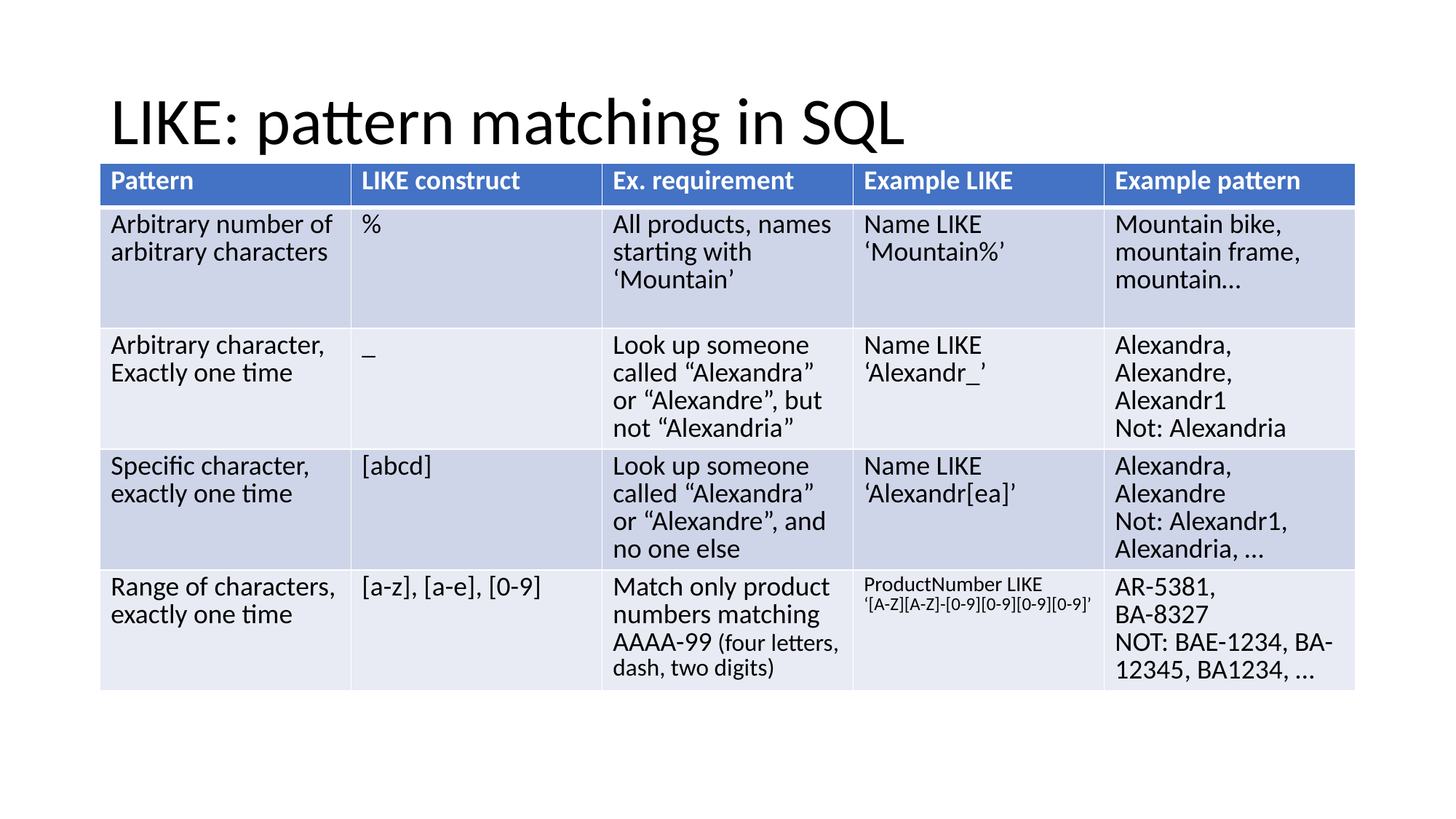

# LIKE: pattern matching in SQL
| Pattern | LIKE construct | Ex. requirement | Example LIKE | Example pattern |
| --- | --- | --- | --- | --- |
| Arbitrary number of arbitrary characters | % | All products, names starting with ‘Mountain’ | Name LIKE ‘Mountain%’ | Mountain bike, mountain frame, mountain… |
| Arbitrary character, Exactly one time | \_ | Look up someone called “Alexandra” or “Alexandre”, but not “Alexandria” | Name LIKE ‘Alexandr\_’ | Alexandra, Alexandre, Alexandr1 Not: Alexandria |
| Specific character, exactly one time | [abcd] | Look up someone called “Alexandra” or “Alexandre”, and no one else | Name LIKE ‘Alexandr[ea]’ | Alexandra, Alexandre Not: Alexandr1, Alexandria, … |
| Range of characters, exactly one time | [a-z], [a-e], [0-9] | Match only product numbers matching AAAA-99 (four letters, dash, two digits) | ProductNumber LIKE ‘[A-Z][A-Z]-[0-9][0-9][0-9][0-9]’ | AR-5381, BA-8327 NOT: BAE-1234, BA-12345, BA1234, … |